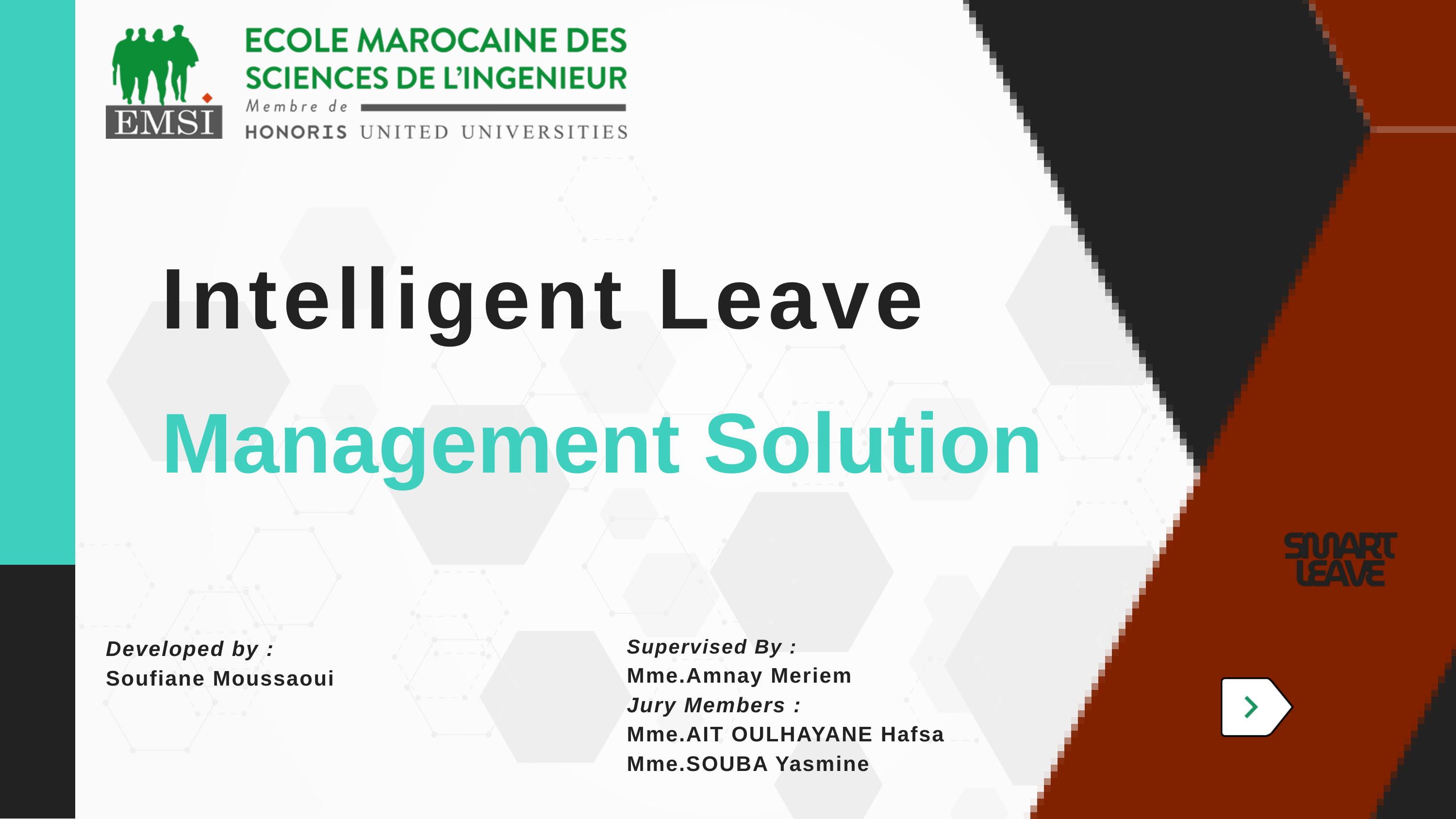

Intelligent Leave
Management Solution

Supervised By :
Mme.Amnay Meriem
Jury Members :
Mme.AIT OULHAYANE Hafsa
Mme.SOUBA Yasmine
Developed by :
Soufiane Moussaoui